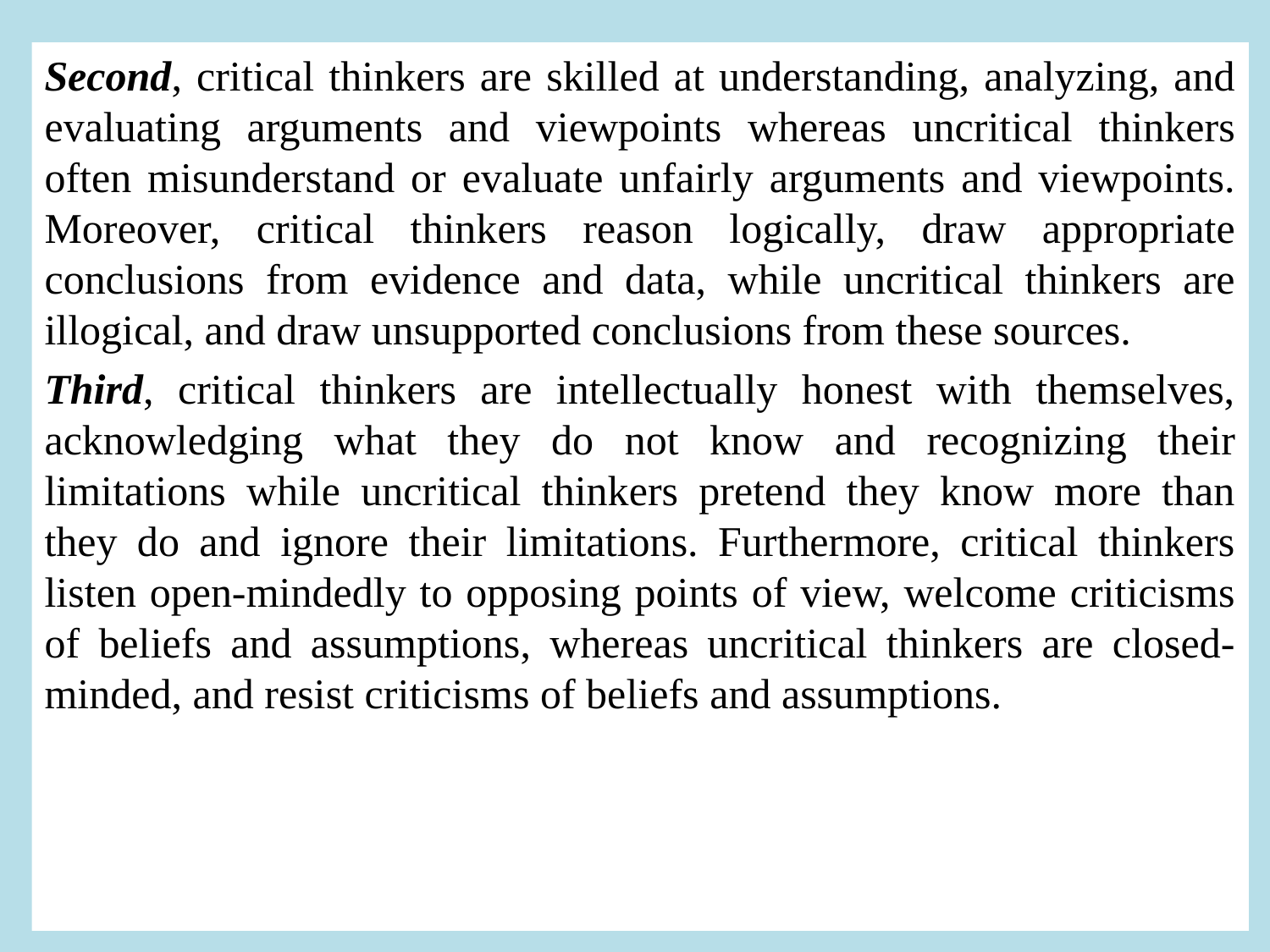

Second, critical thinkers are skilled at understanding, analyzing, and evaluating arguments and viewpoints whereas uncritical thinkers often misunderstand or evaluate unfairly arguments and viewpoints. Moreover, critical thinkers reason logically, draw appropriate conclusions from evidence and data, while uncritical thinkers are illogical, and draw unsupported conclusions from these sources.
Third, critical thinkers are intellectually honest with themselves, acknowledging what they do not know and recognizing their limitations while uncritical thinkers pretend they know more than they do and ignore their limitations. Furthermore, critical thinkers listen open-mindedly to opposing points of view, welcome criticisms of beliefs and assumptions, whereas uncritical thinkers are closed-minded, and resist criticisms of beliefs and assumptions.